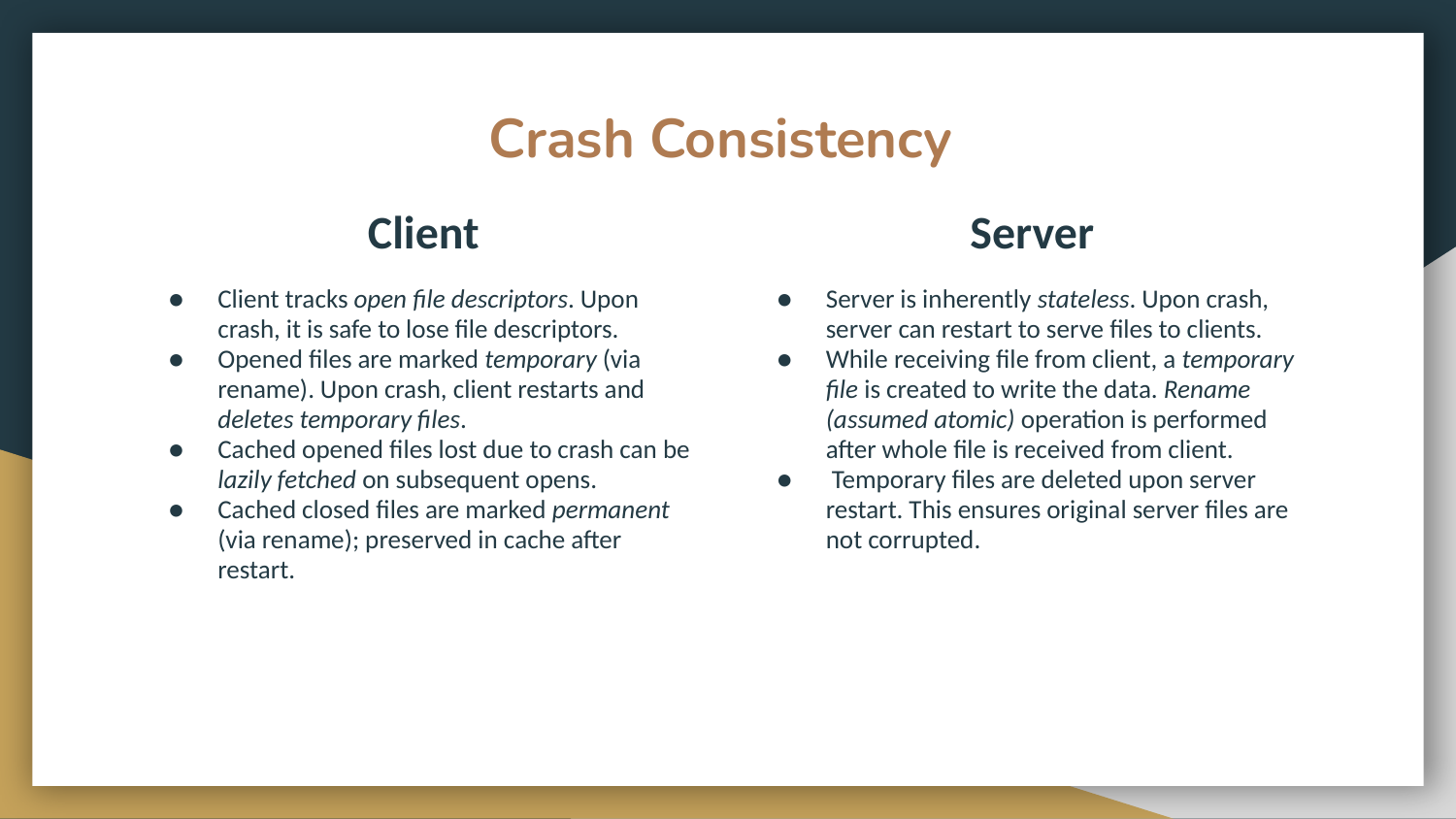

# Crash Consistency
Server
Server is inherently stateless. Upon crash, server can restart to serve files to clients.
While receiving file from client, a temporary file is created to write the data. Rename (assumed atomic) operation is performed after whole file is received from client.
 Temporary files are deleted upon server restart. This ensures original server files are not corrupted.
Client
Client tracks open file descriptors. Upon crash, it is safe to lose file descriptors.
Opened files are marked temporary (via rename). Upon crash, client restarts and deletes temporary files.
Cached opened files lost due to crash can be lazily fetched on subsequent opens.
Cached closed files are marked permanent (via rename); preserved in cache after restart.